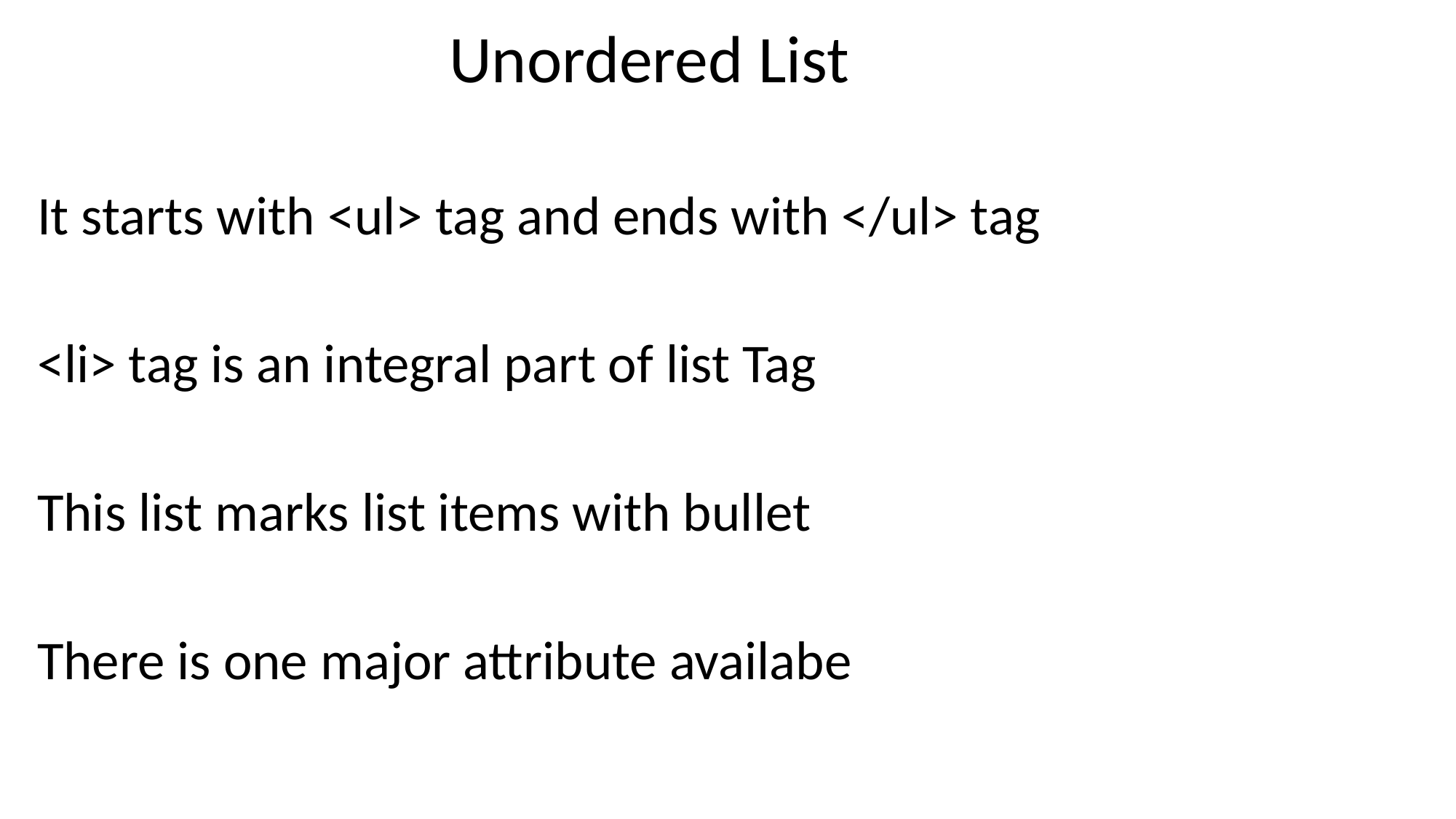

# Unordered List
It starts with <ul> tag and ends with </ul> tag

<li> tag is an integral part of list Tag

This list marks list items with bullet

There is one major attribute availabe